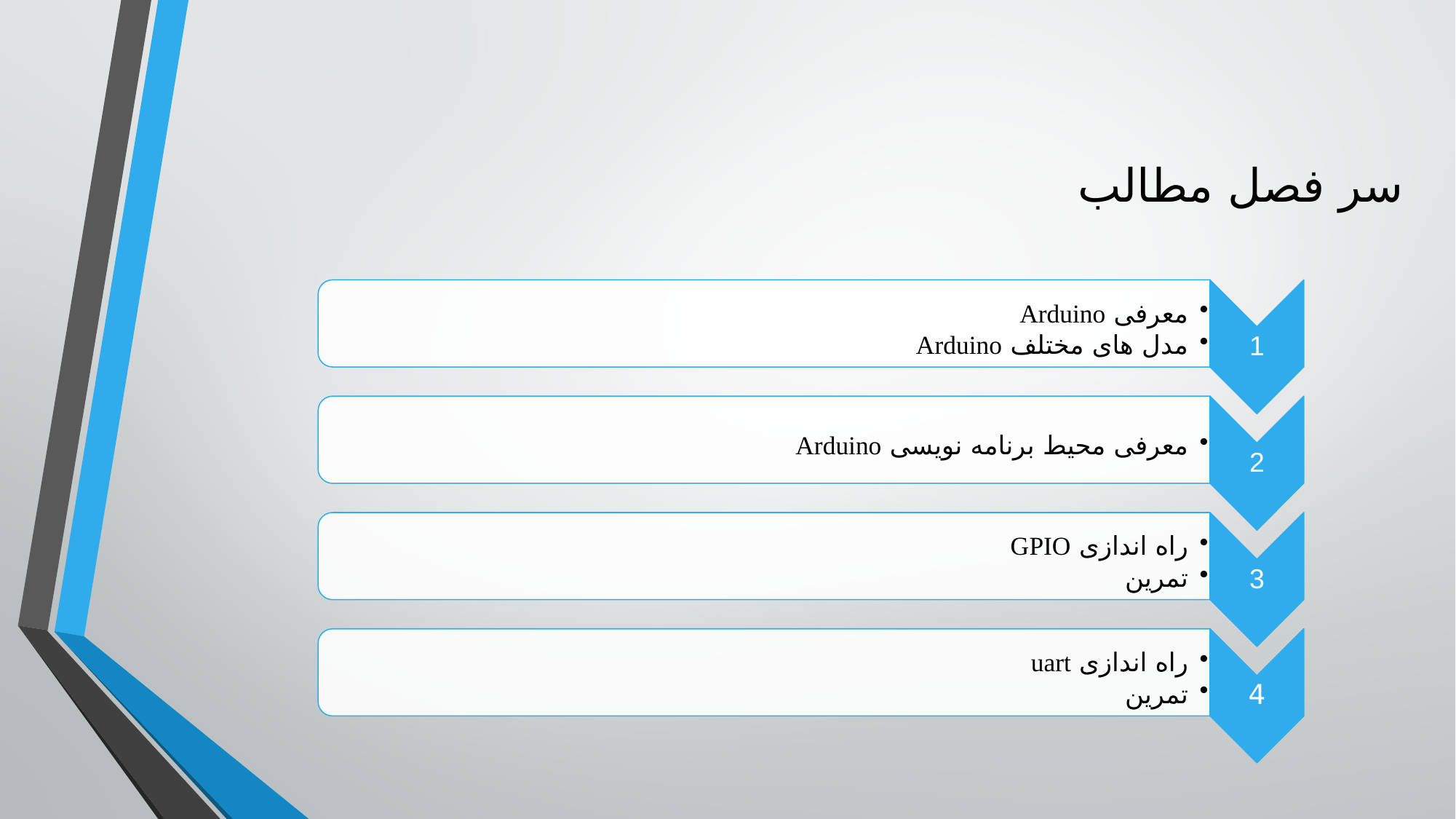

# سر فصل مطالب
1
معرفی Arduino
مدل های مختلف Arduino
2
معرفی محیط برنامه نویسی Arduino
3
راه اندازی GPIO
تمرین
4
راه اندازی uart
تمرین